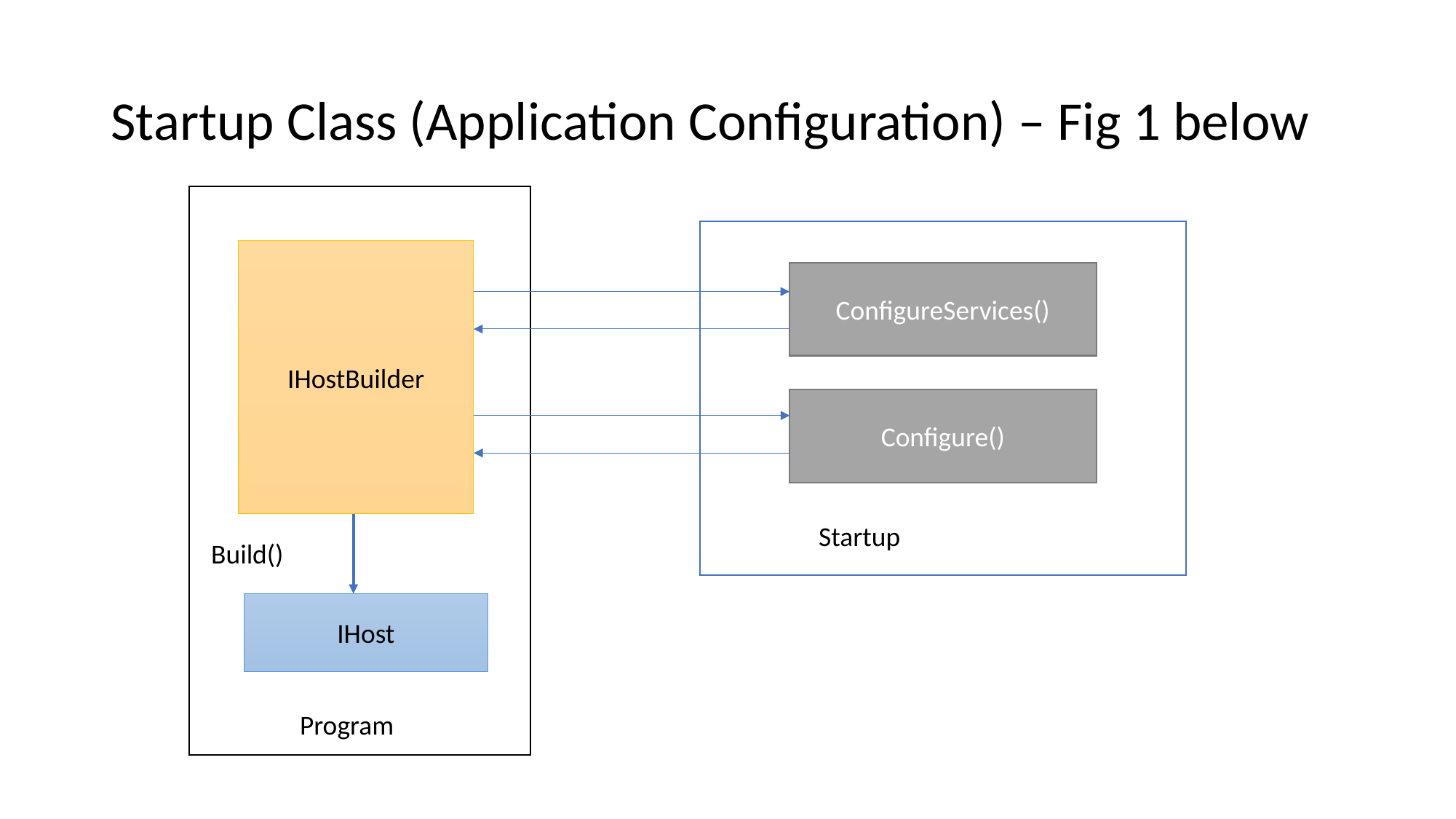

# Startup Class (Application Configuration) – Fig 1 below

IHostBuilder
ConfigureServices()
Configure()
Startup
Build()
IHost
Program